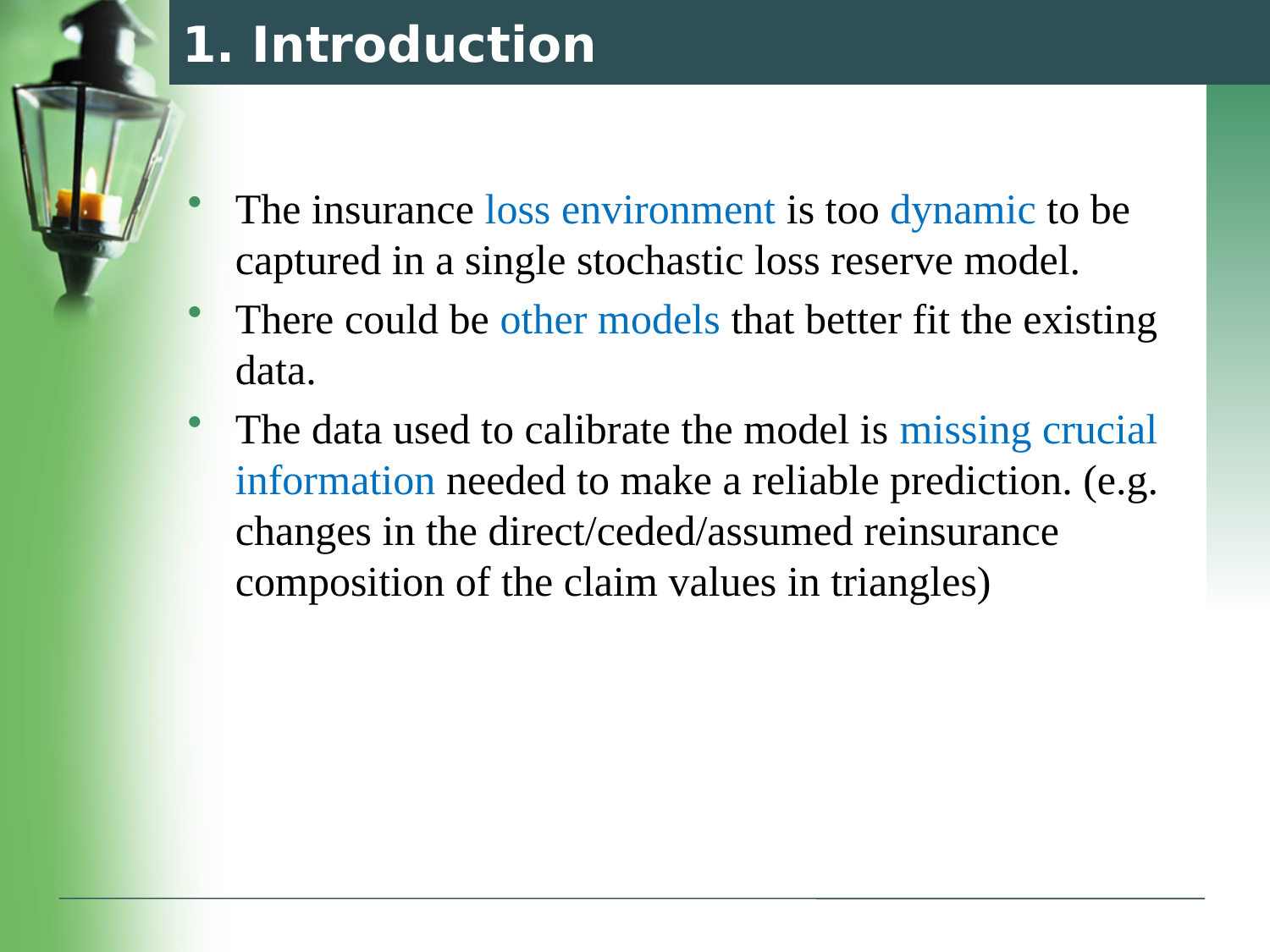

# 1. Introduction
The insurance loss environment is too dynamic to be captured in a single stochastic loss reserve model.
There could be other models that better fit the existing data.
The data used to calibrate the model is missing crucial information needed to make a reliable prediction. (e.g. changes in the direct/ceded/assumed reinsurance composition of the claim values in triangles)